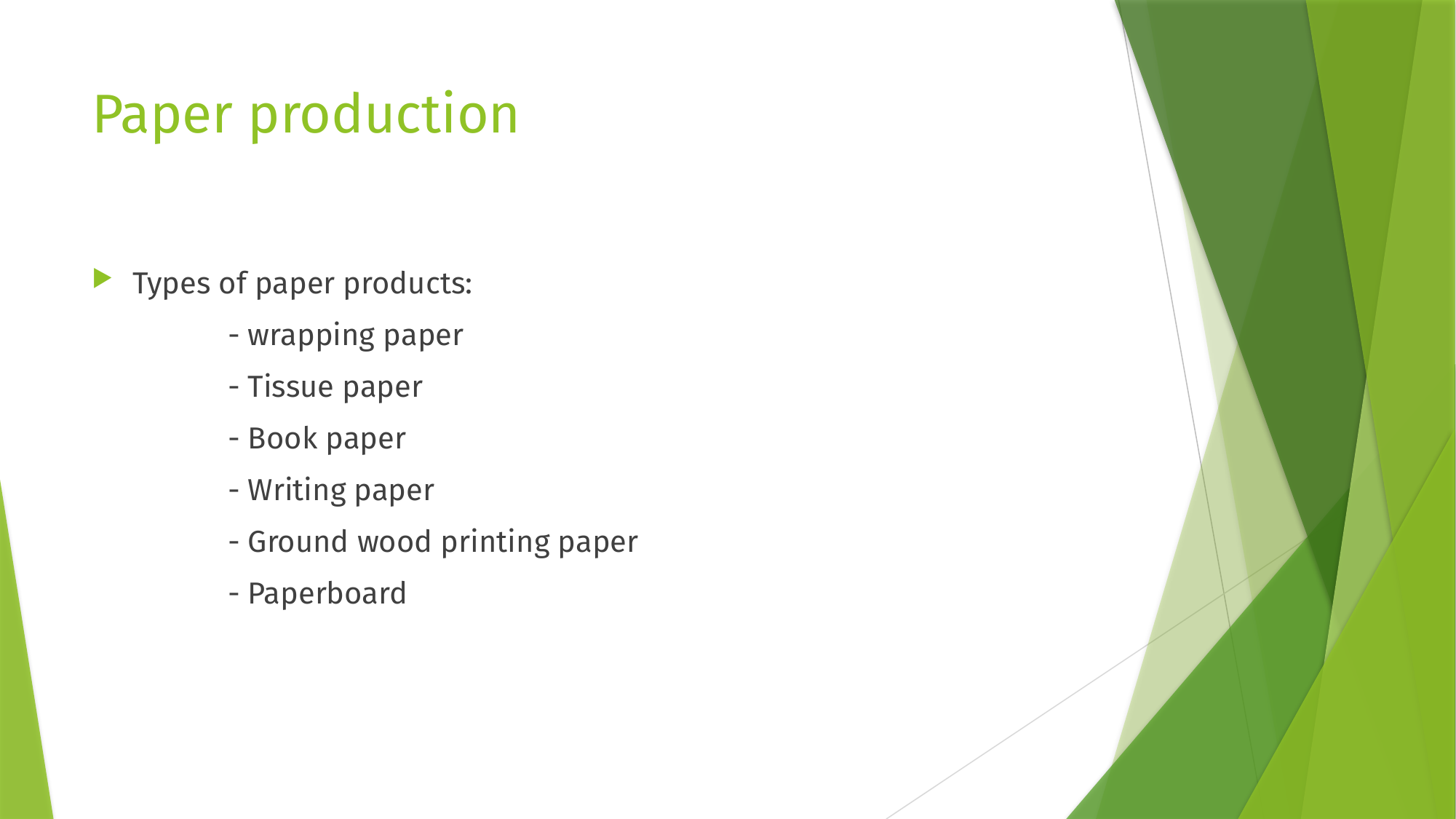

# Paper production
Types of paper products:
                 - wrapping paper
                 - Tissue paper
                 - Book paper
                 - Writing paper
                 - Ground wood printing paper
                 - Paperboard